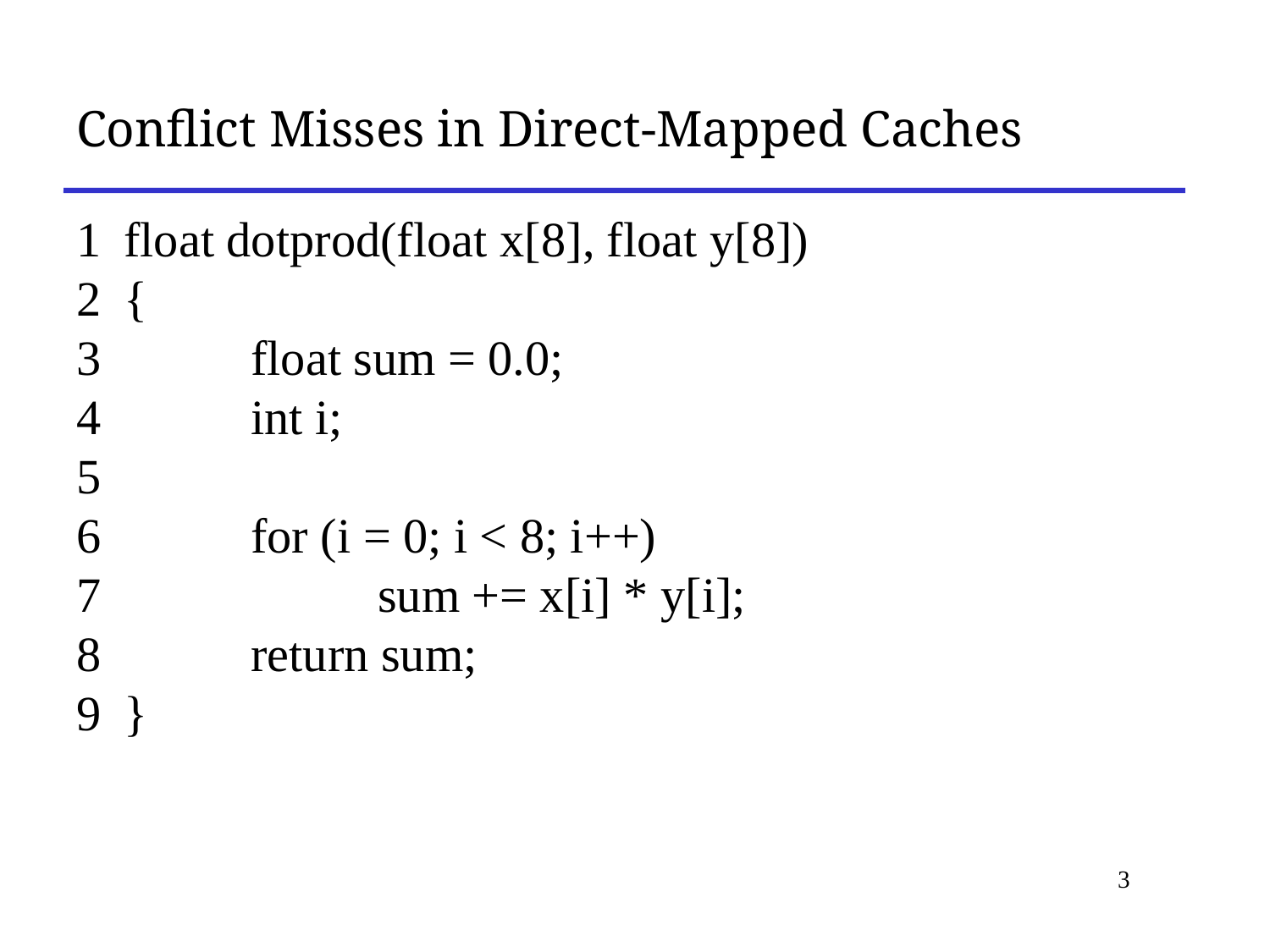

# Conflict Misses in Direct-Mapped Caches
1 	float dotprod(float x[8], float y[8])
2 	{
3 		float sum = 0.0;
4 		int i;
5
6 		for (i = 0; i < 8; i++)
7 			sum += x[i] * y[i];
8 		return sum;
9 	}
3